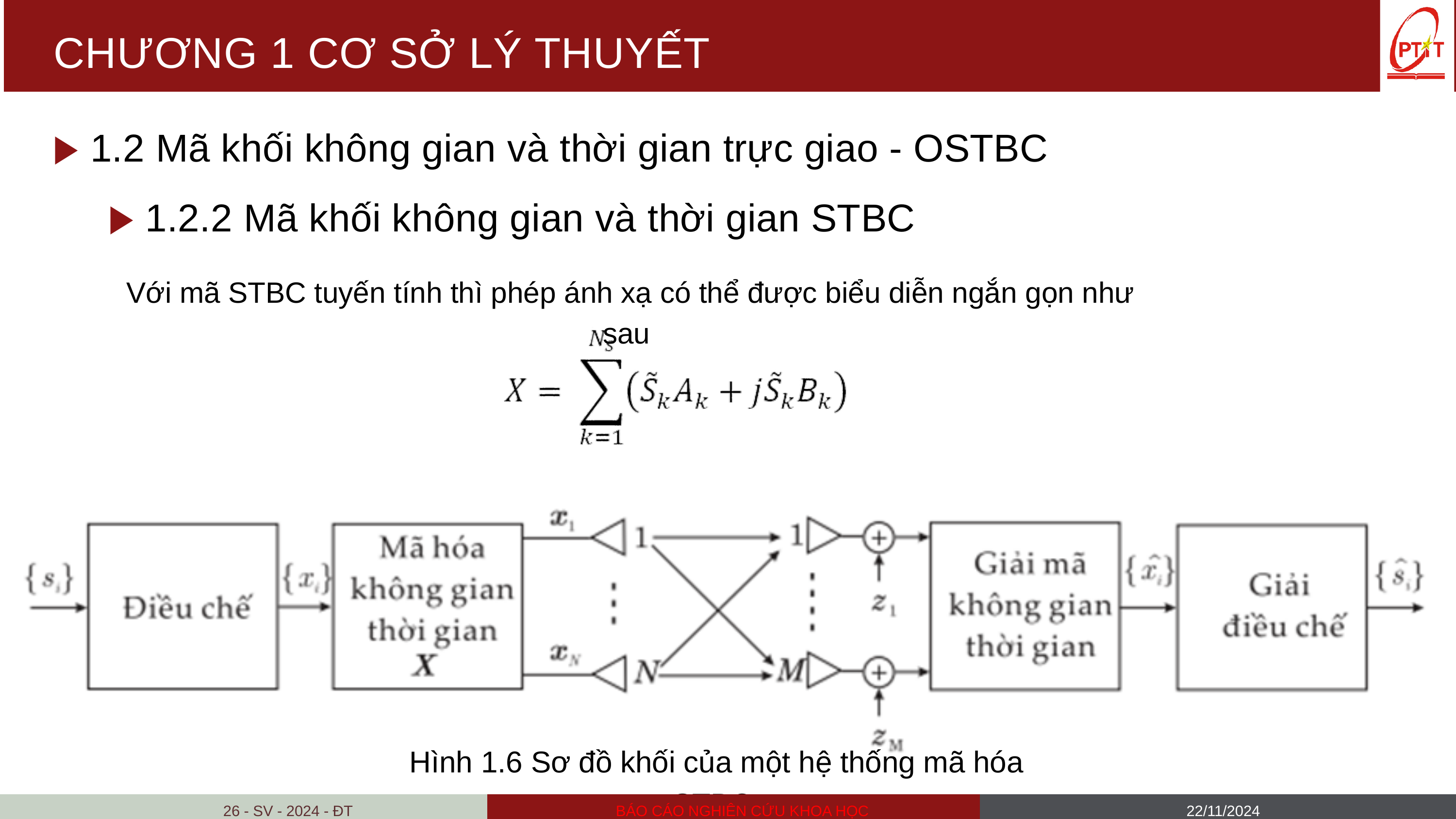

CHƯƠNG 1 CƠ SỞ LÝ THUYẾT
▶ 1.2 Mã khối không gian và thời gian trực giao - OSTBC
     ▶ 1.2.2 Mã khối không gian và thời gian STBC
Với mã STBC tuyến tính thì phép ánh xạ có thể được biểu diễn ngắn gọn như sau

Hình 1.6 Sơ đồ khối của một hệ thống mã hóa STBC.

26 - SV - 2024 - ĐT
BÁO CÁO NGHIÊN CỨU KHOA HỌC
22/11/2024